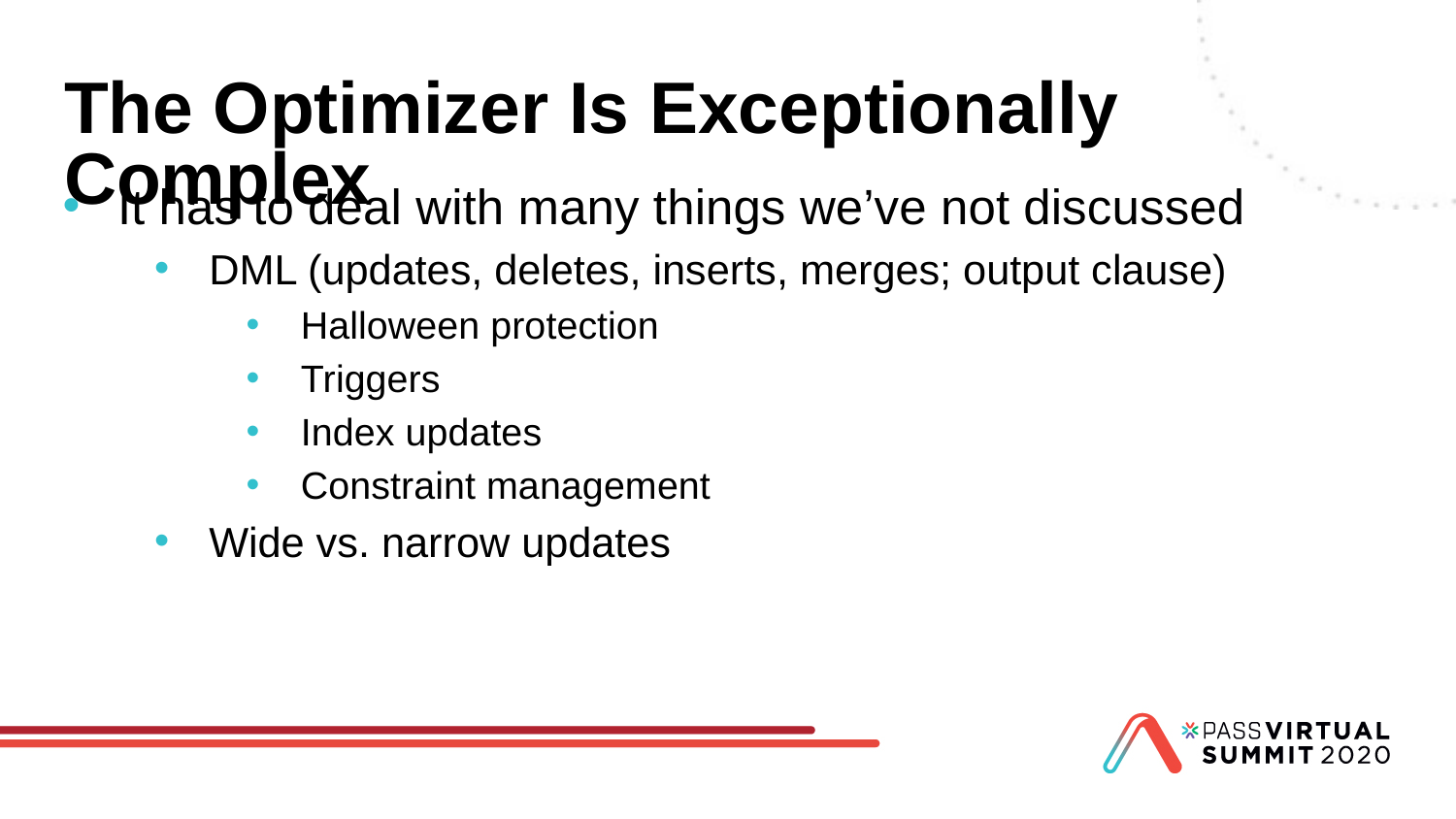

# The Optimizer Is Exceptionally Complex
It has to deal with many things we’ve not discussed
DML (updates, deletes, inserts, merges; output clause)
Halloween protection
Triggers
Index updates
Constraint management
Wide vs. narrow updates